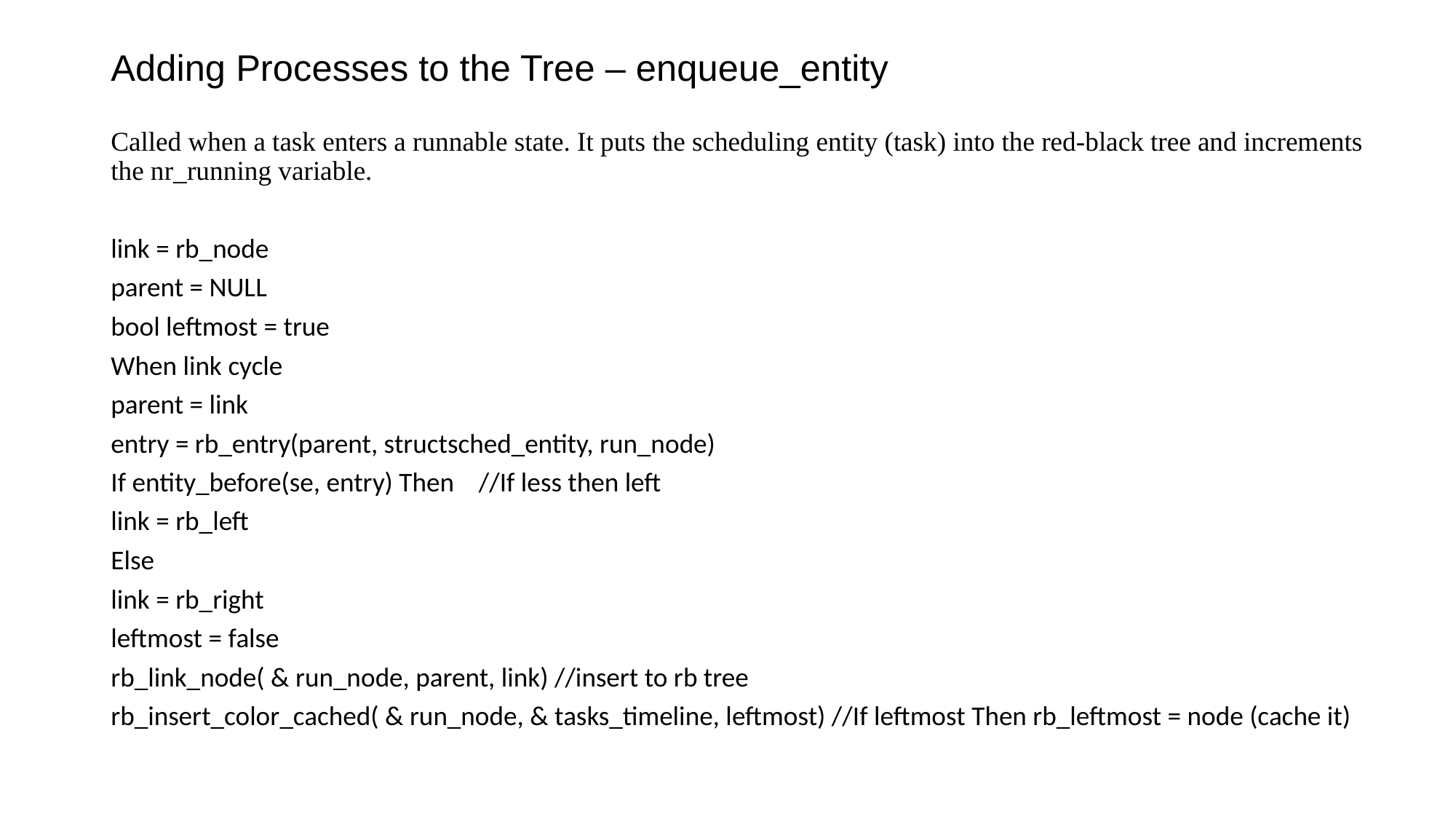

# Adding Processes to the Tree – enqueue_entity
Called when a task enters a runnable state. It puts the scheduling entity (task) into the red-black tree and increments the nr_running variable.

link = rb_node
parent = NULL
bool leftmost = true
When link cycle
parent = link
entry = rb_entry(parent, structsched_entity, run_node)
If entity_before(se, entry) Then    //If less then left
link = rb_left
Else
link = rb_right
leftmost = false
rb_link_node( & run_node, parent, link) //insert to rb tree
rb_insert_color_cached( & run_node, & tasks_timeline, leftmost) //If leftmost Then rb_leftmost = node (cache it)